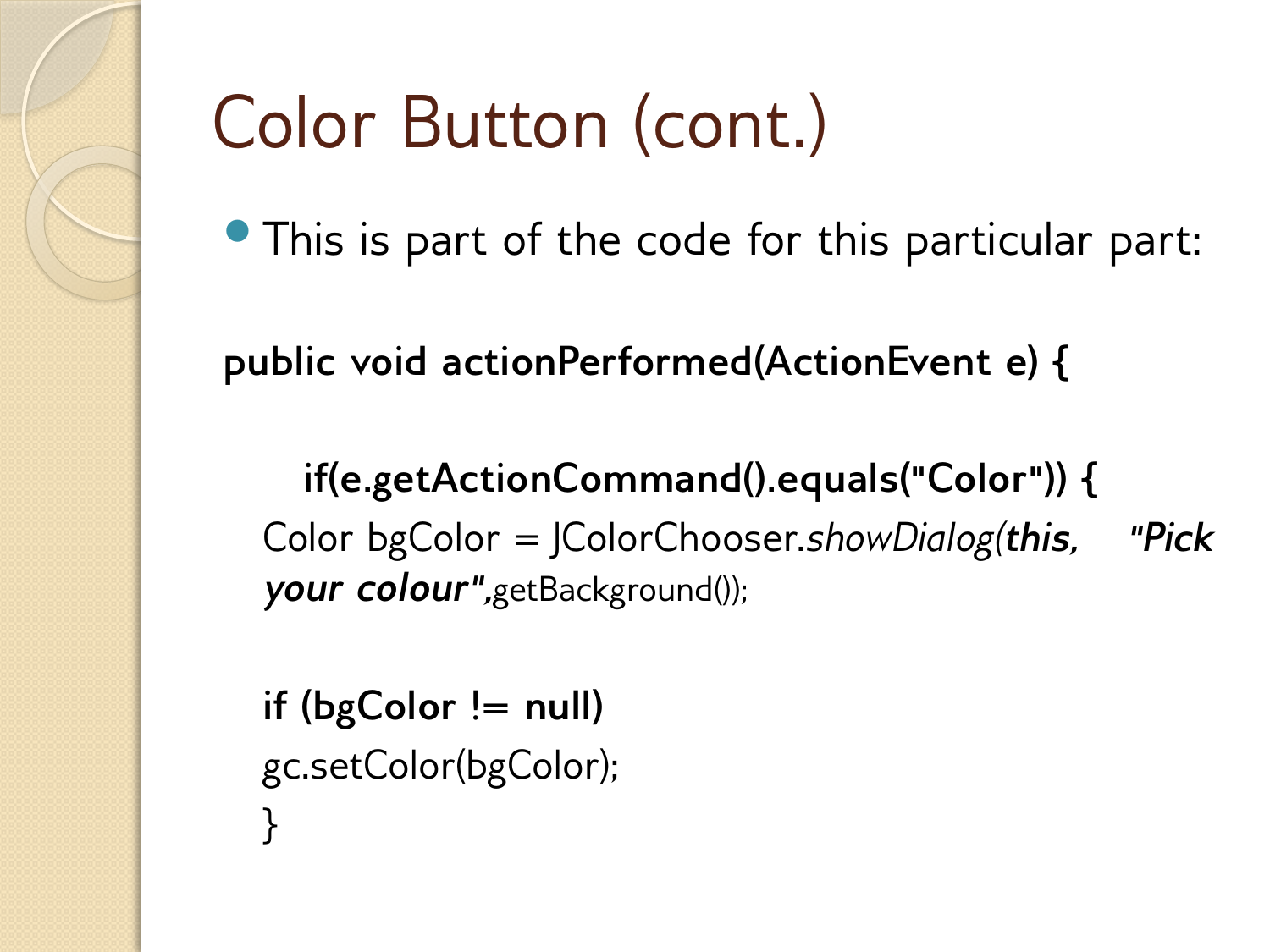

# Color Button (cont.)
This is part of the code for this particular part:

public void actionPerformed(ActionEvent e) {

if(e.getActionCommand().equals("Color")) {
	Color bgColor = JColorChooser.showDialog(this, 	"Pick your colour",getBackground());

	if (bgColor != null)
		gc.setColor(bgColor);
		}